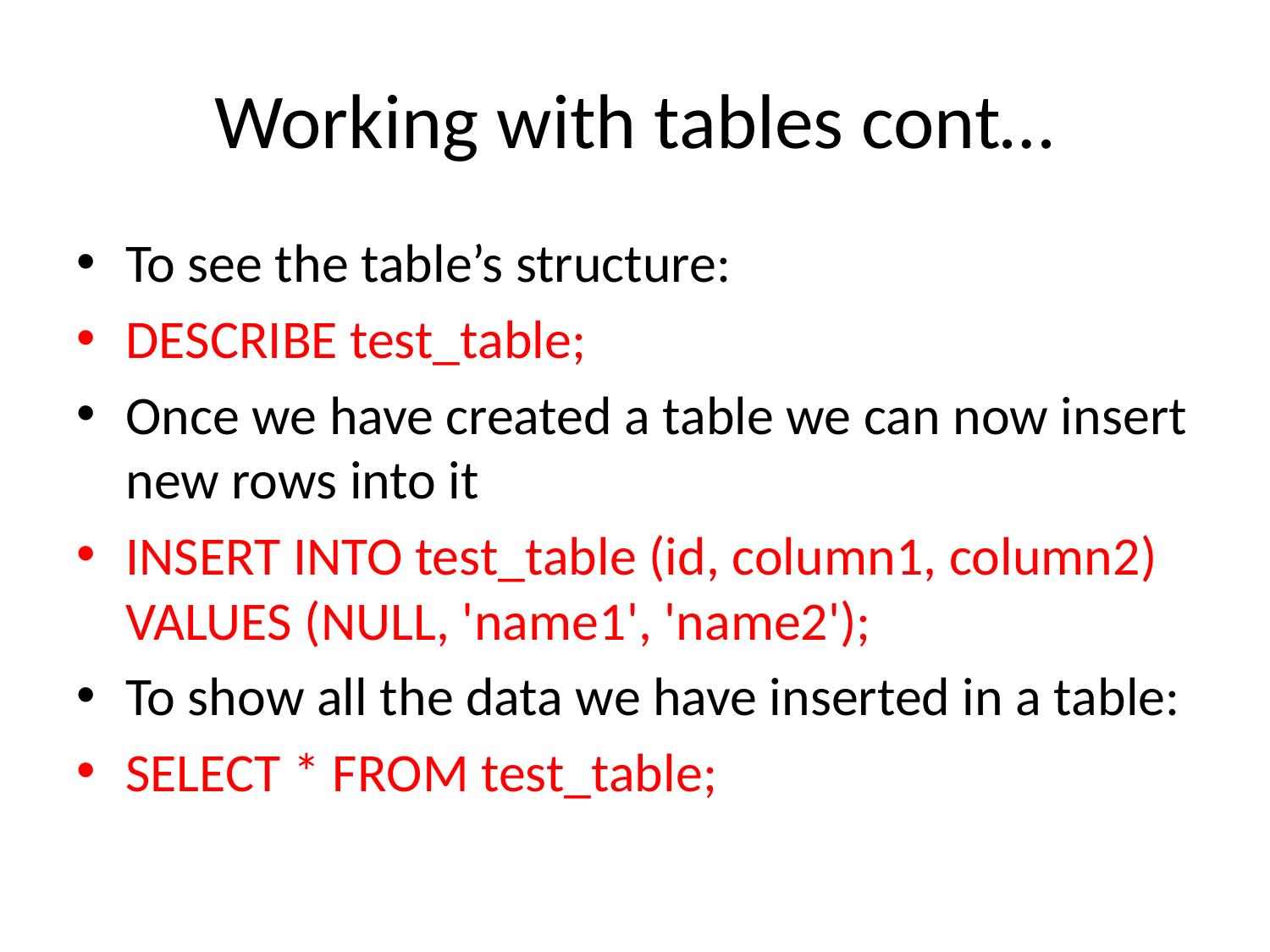

# Working with tables cont…
To see the table’s structure:
DESCRIBE test_table;
Once we have created a table we can now insert new rows into it
INSERT INTO test_table (id, column1, column2) VALUES (NULL, 'name1', 'name2');
To show all the data we have inserted in a table:
SELECT * FROM test_table;